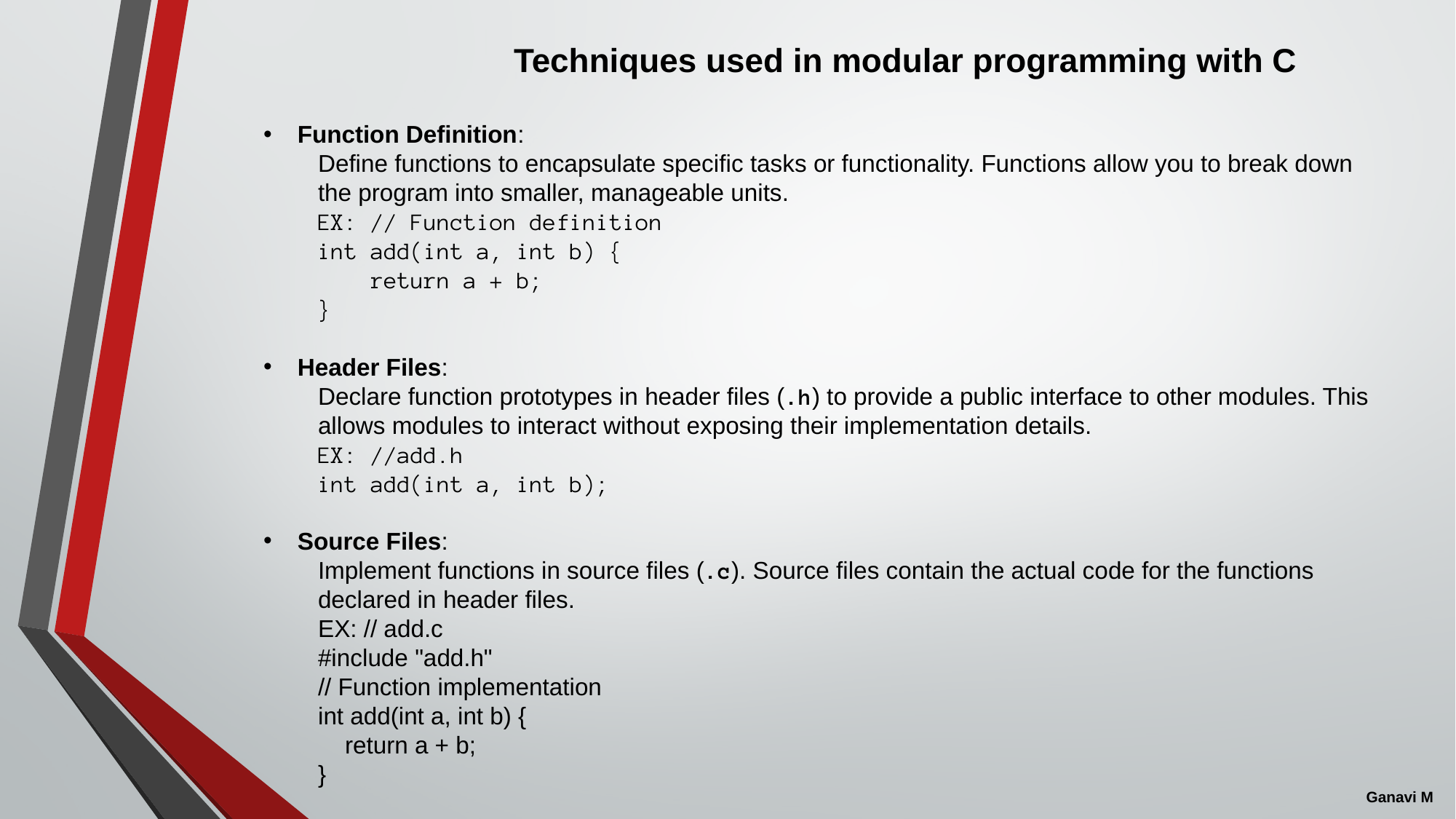

Techniques used in modular programming with C

Function Definition:
Define functions to encapsulate specific tasks or functionality. Functions allow you to break down the program into smaller, manageable units.
EX: // Function definition
int add(int a, int b) {
    return a + b;
}

Header Files:
Declare function prototypes in header files (.h) to provide a public interface to other modules. This allows modules to interact without exposing their implementation details.
EX: //add.h
int add(int a, int b);

Source Files:
Implement functions in source files (.c). Source files contain the actual code for the functions declared in header files.
EX: // add.c
#include "add.h"
// Function implementation
int add(int a, int b) {
    return a + b;
}

Ganavi M